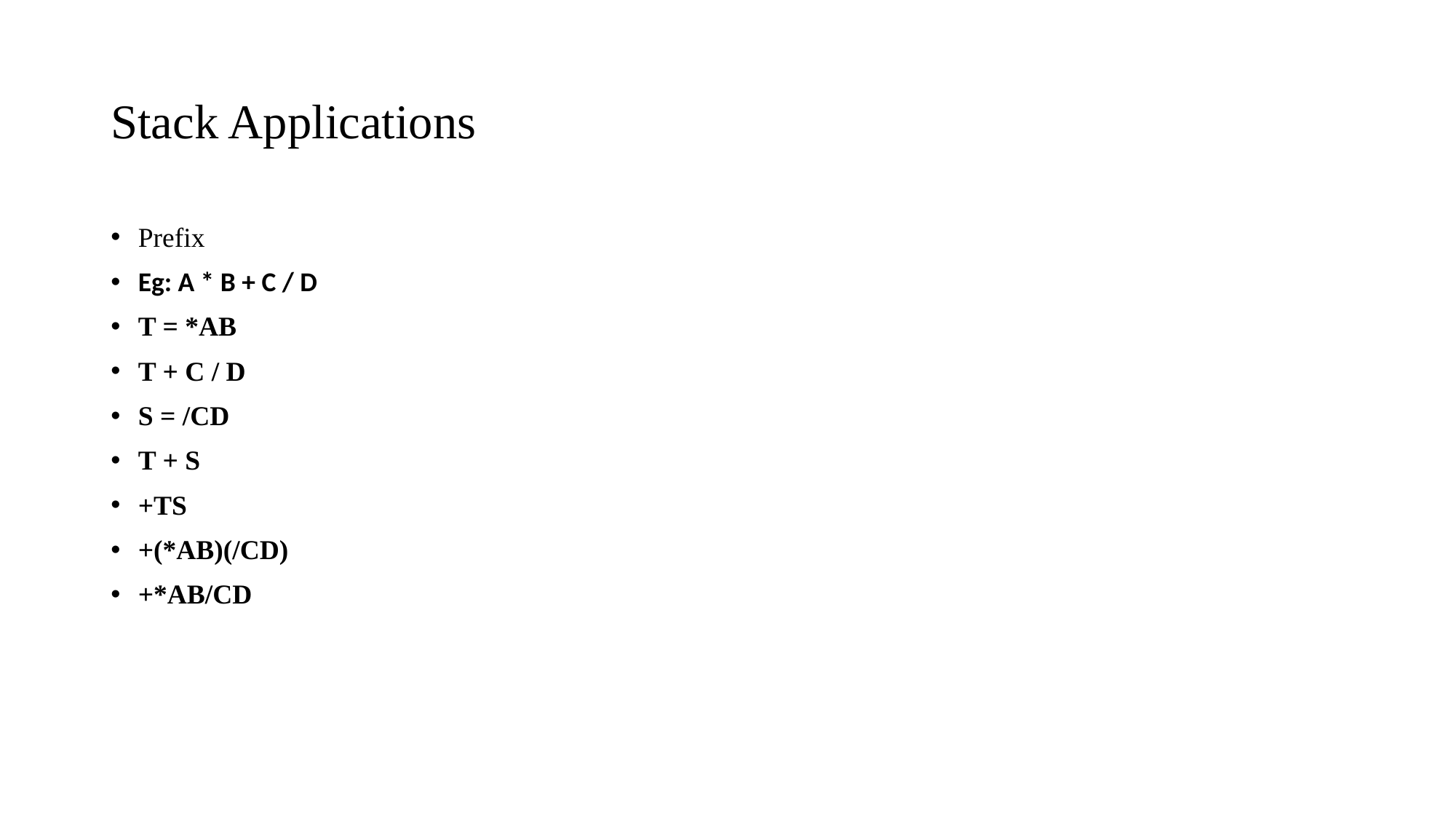

# Stack Applications
Prefix
Eg: A * B + C / D
T = *AB
T + C / D
S = /CD
T + S
+TS
+(*AB)(/CD)
+*AB/CD